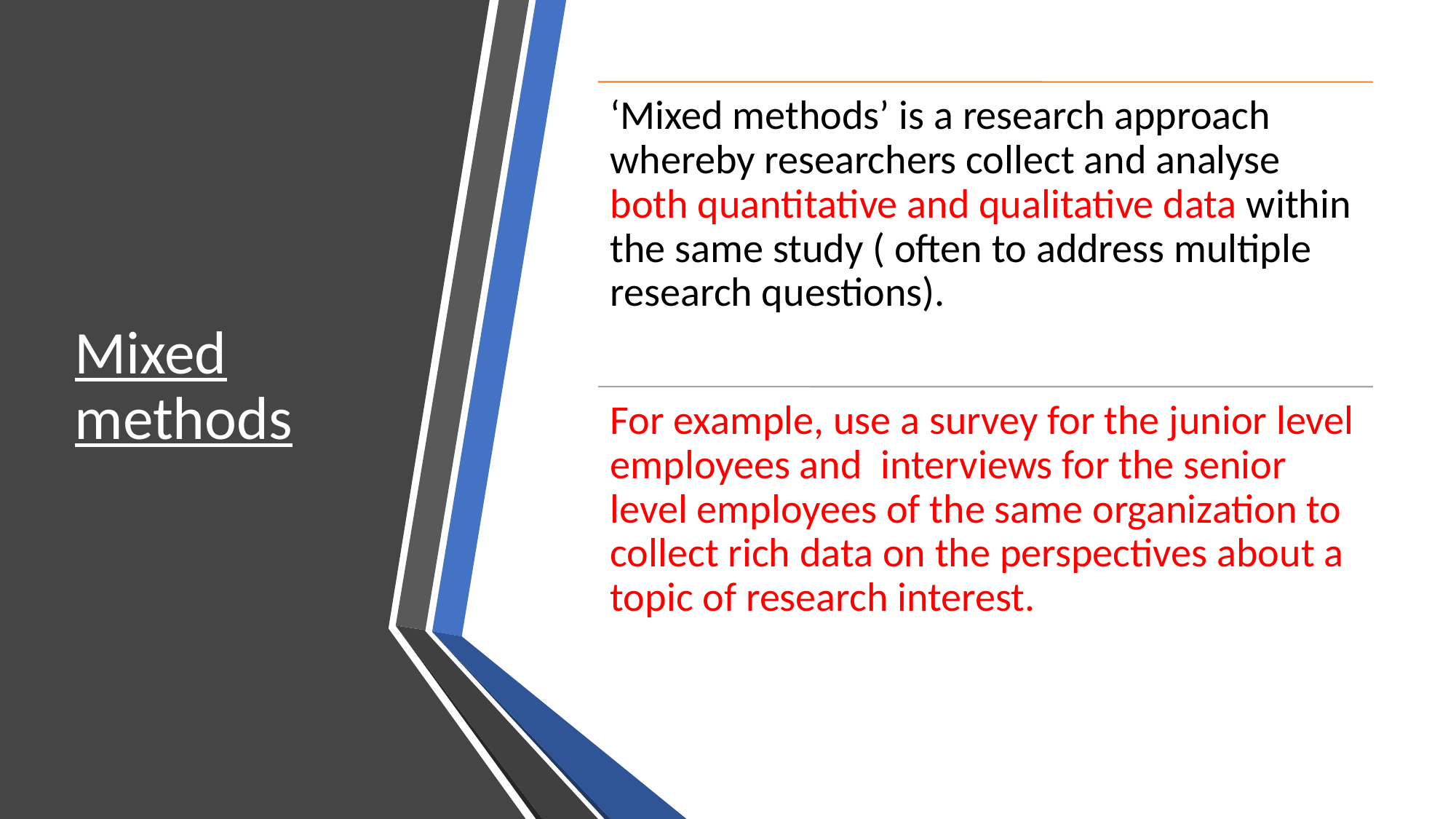

# Mixed methods
‘Mixed methods’ is a research approach whereby researchers collect and analyse both quantitative and qualitative data within the same study ( often to address multiple research questions).
For example, use a survey for the junior level employees and  interviews for the senior level employees of the same organization to collect rich data on the perspectives about a topic of research interest.